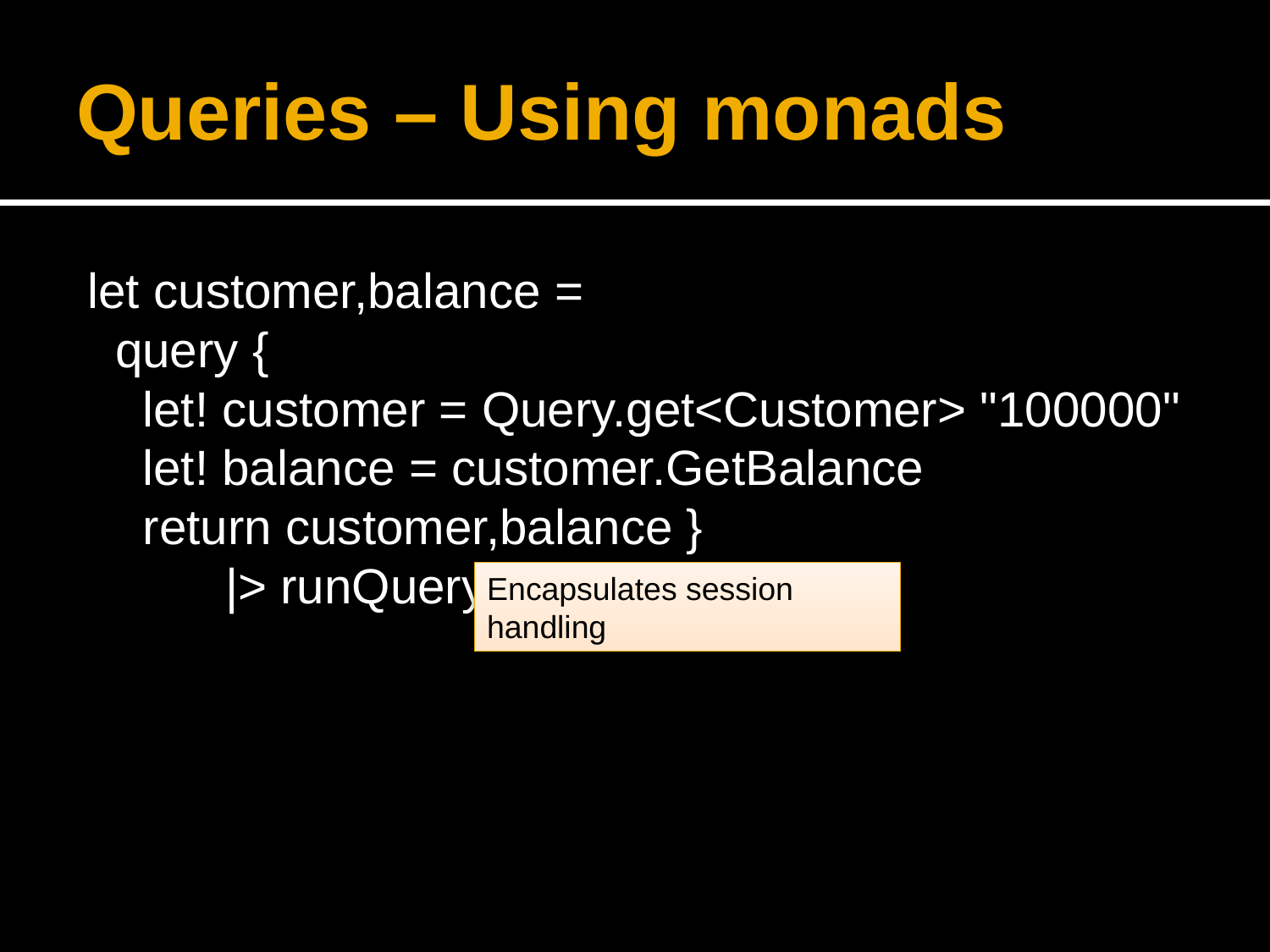

# Queries – Using monads
let customer,balance =
  query {
    let! customer = Query.get<Customer> "100000"
    let! balance = customer.GetBalance
    return customer,balance }
          |> runQuery
Encapsulates session handling